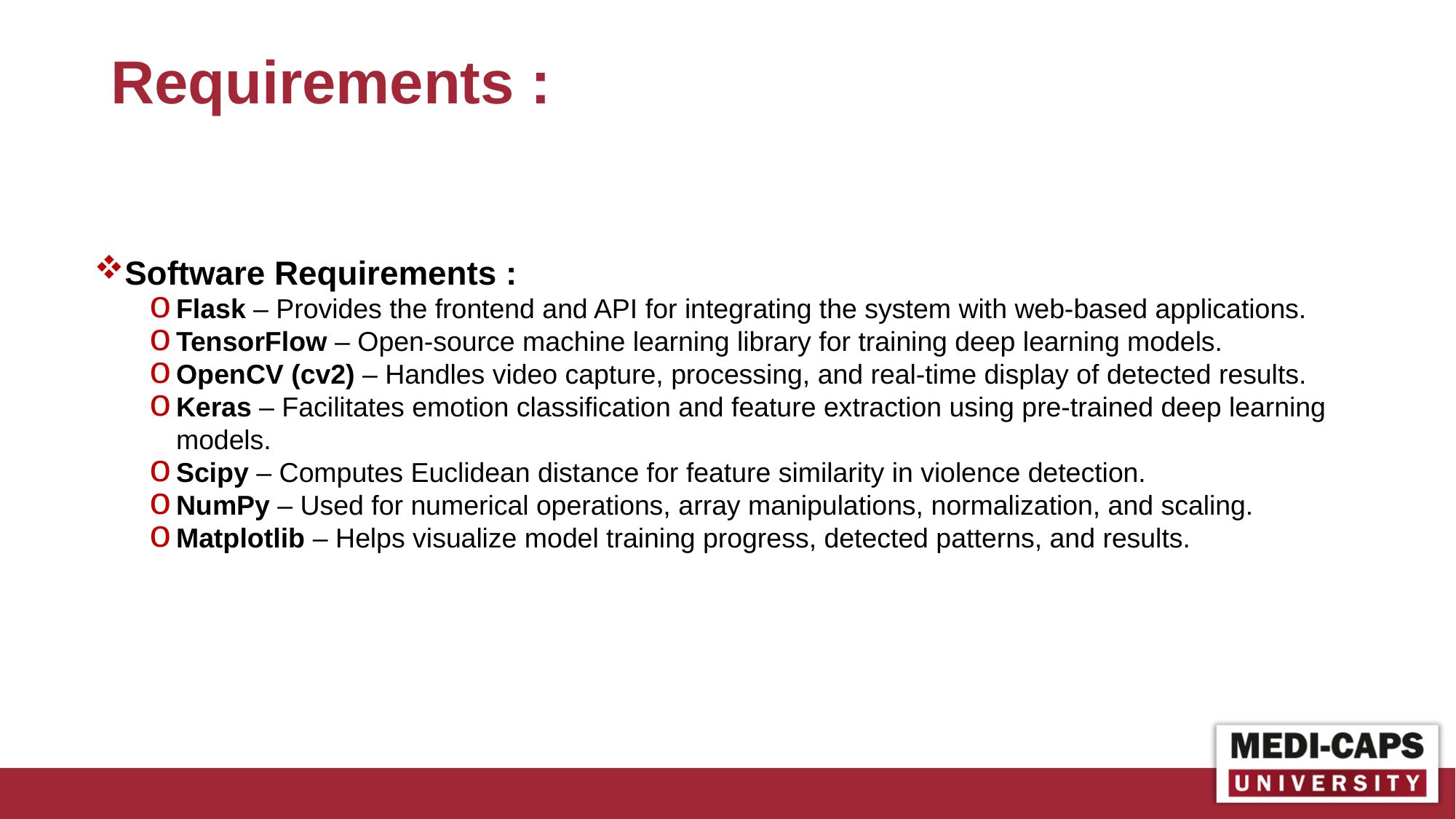

# Requirements :

Software Requirements :
Flask – Provides the frontend and API for integrating the system with web-based applications.
TensorFlow – Open-source machine learning library for training deep learning models.
OpenCV (cv2) – Handles video capture, processing, and real-time display of detected results.
Keras – Facilitates emotion classification and feature extraction using pre-trained deep learning models.
Scipy – Computes Euclidean distance for feature similarity in violence detection.
NumPy – Used for numerical operations, array manipulations, normalization, and scaling.
Matplotlib – Helps visualize model training progress, detected patterns, and results.